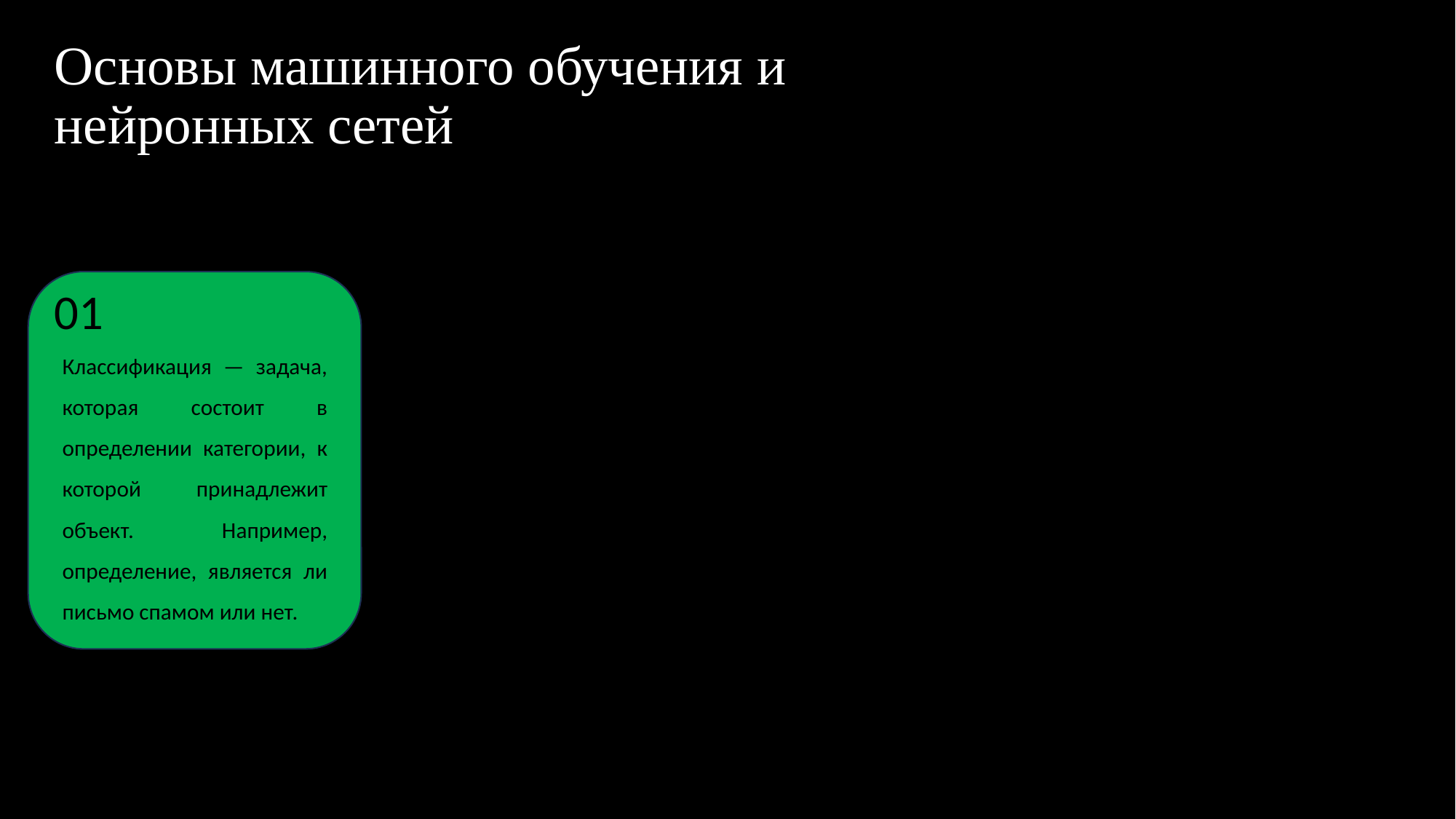

# Основы машинного обучения и нейронных сетей

01
02
03
04
Классификация — задача, которая состоит в определении категории, к которой принадлежит объект. Например, определение, является ли письмо спамом или нет.
The Ukrainian dialect has similarities and influences with the Belarusian and Russian languages due to their close kinship.
There are special dialects on the borders of Ukraine and neighboring countries that exhibit a mixture of Ukrainian, Polish, Belarusian and Russian.
Ukrainian is spoken by 41 to 45 million people worldwide.